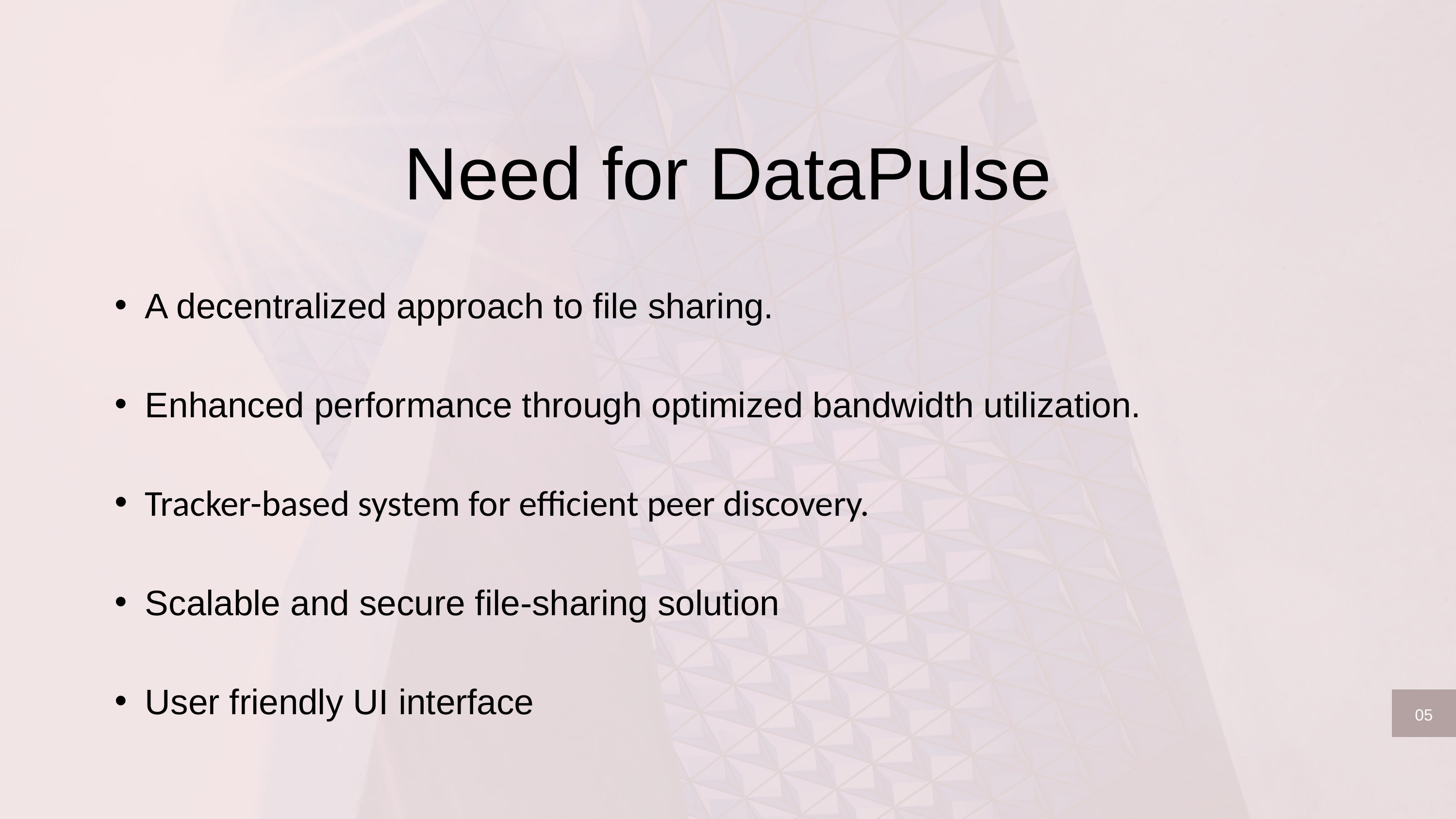

Need for DataPulse
A decentralized approach to file sharing.

Enhanced performance through optimized bandwidth utilization.

Tracker-based system for efficient peer discovery.

Scalable and secure file-sharing solution

User friendly UI interface

05